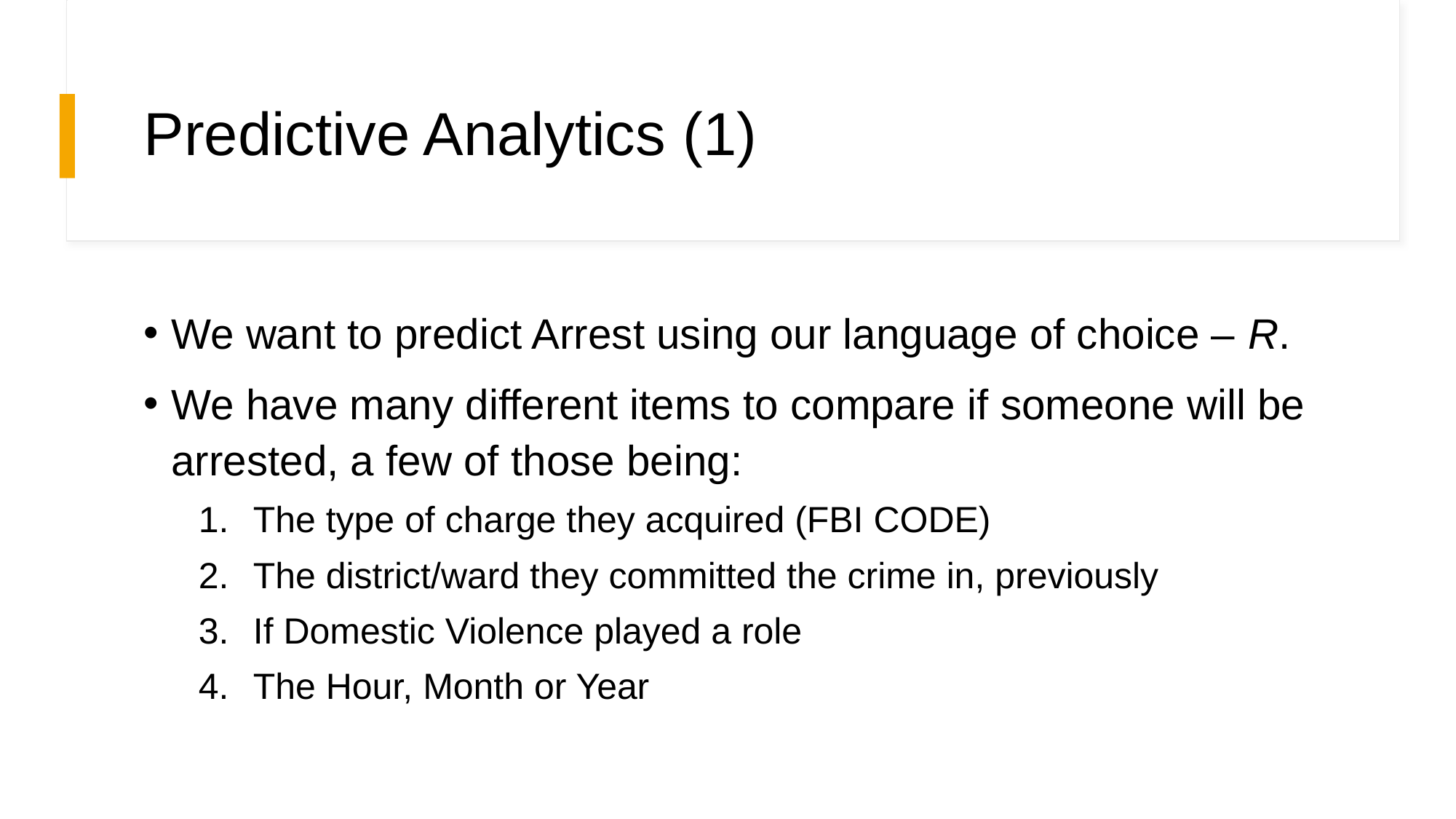

# Predictive Analytics (1)
We want to predict Arrest using our language of choice – R.
We have many different items to compare if someone will be arrested, a few of those being:
The type of charge they acquired (FBI CODE)
The district/ward they committed the crime in, previously
If Domestic Violence played a role
The Hour, Month or Year